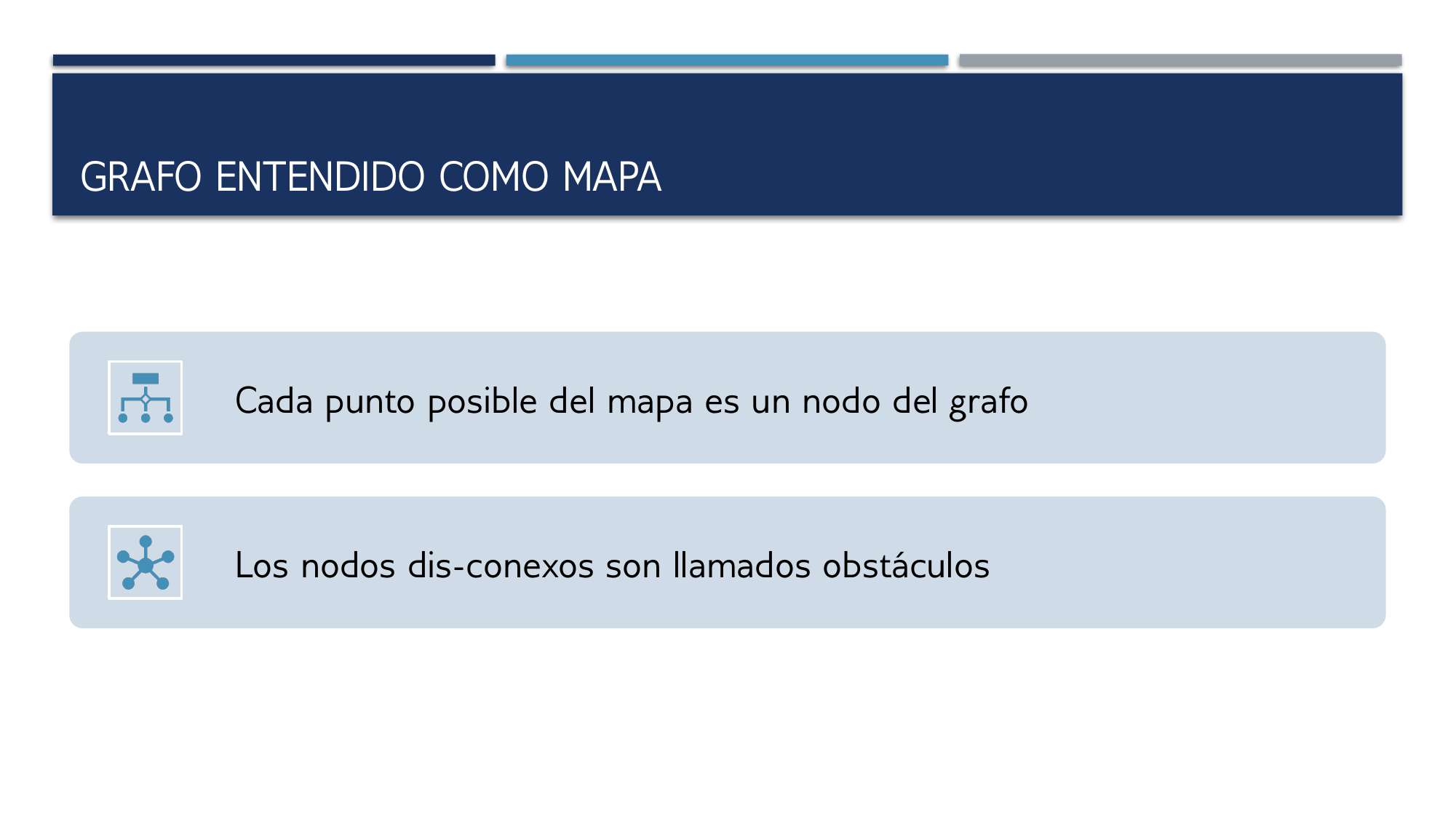

# Grafo entendido como mapa
Cada punto posible del mapa es un nodo del grafo
Los nodos dis-conexos son llamados obstáculos